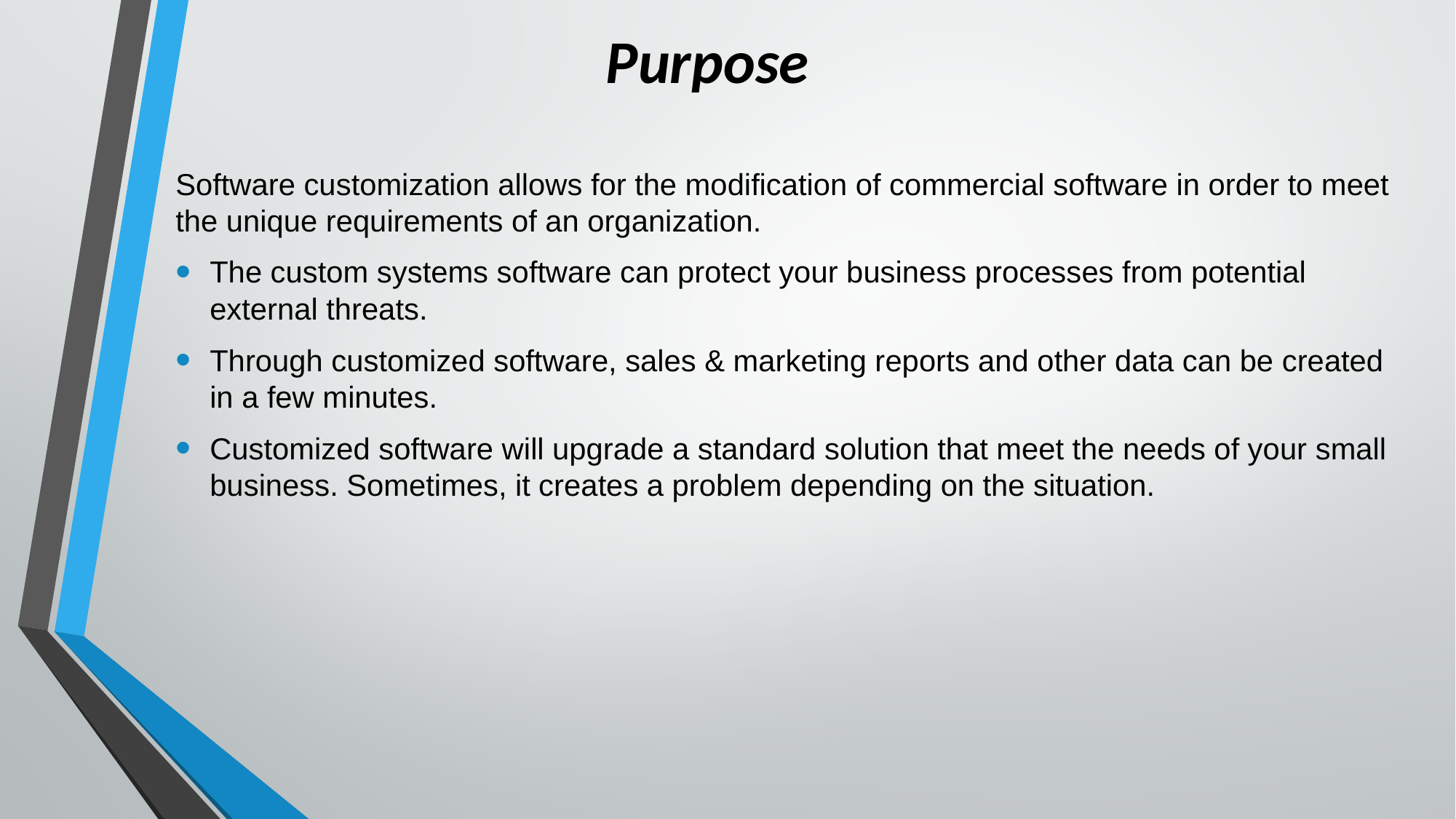

# Purpose
Software customization allows for the modification of commercial software in order to meet the unique requirements of an organization.
The custom systems software can protect your business processes from potential external threats.
Through customized software, sales & marketing reports and other data can be created in a few minutes.
Customized software will upgrade a standard solution that meet the needs of your small business. Sometimes, it creates a problem depending on the situation.